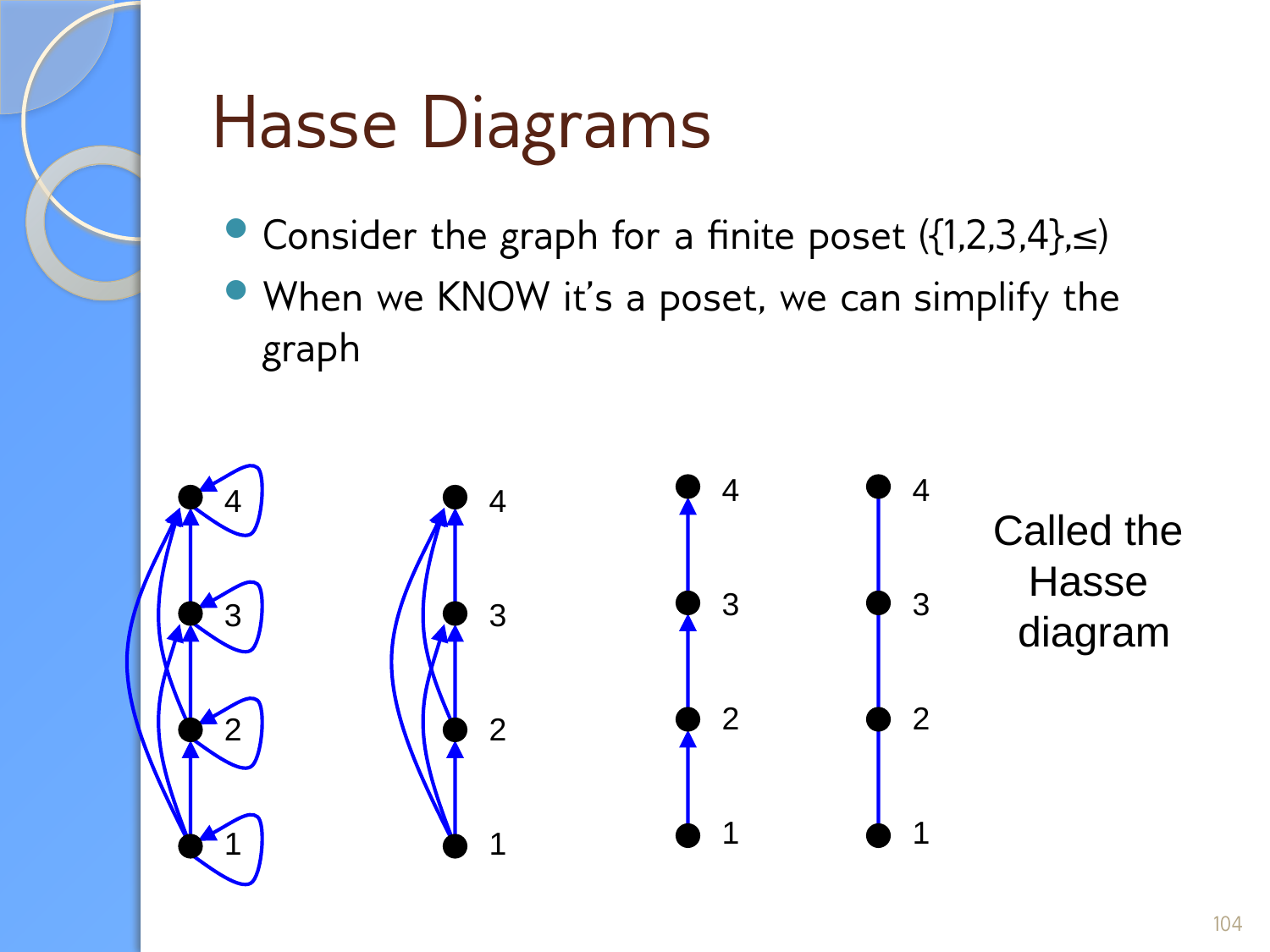

# Hasse Diagrams
Consider the graph for a finite poset ({1,2,3,4},≤)
When we KNOW it’s a poset, we can simplify the graph
4

3

2

1

4

3

2

1

4

3

2

1

4

3

2

1

Called the
Hasse
diagram
104